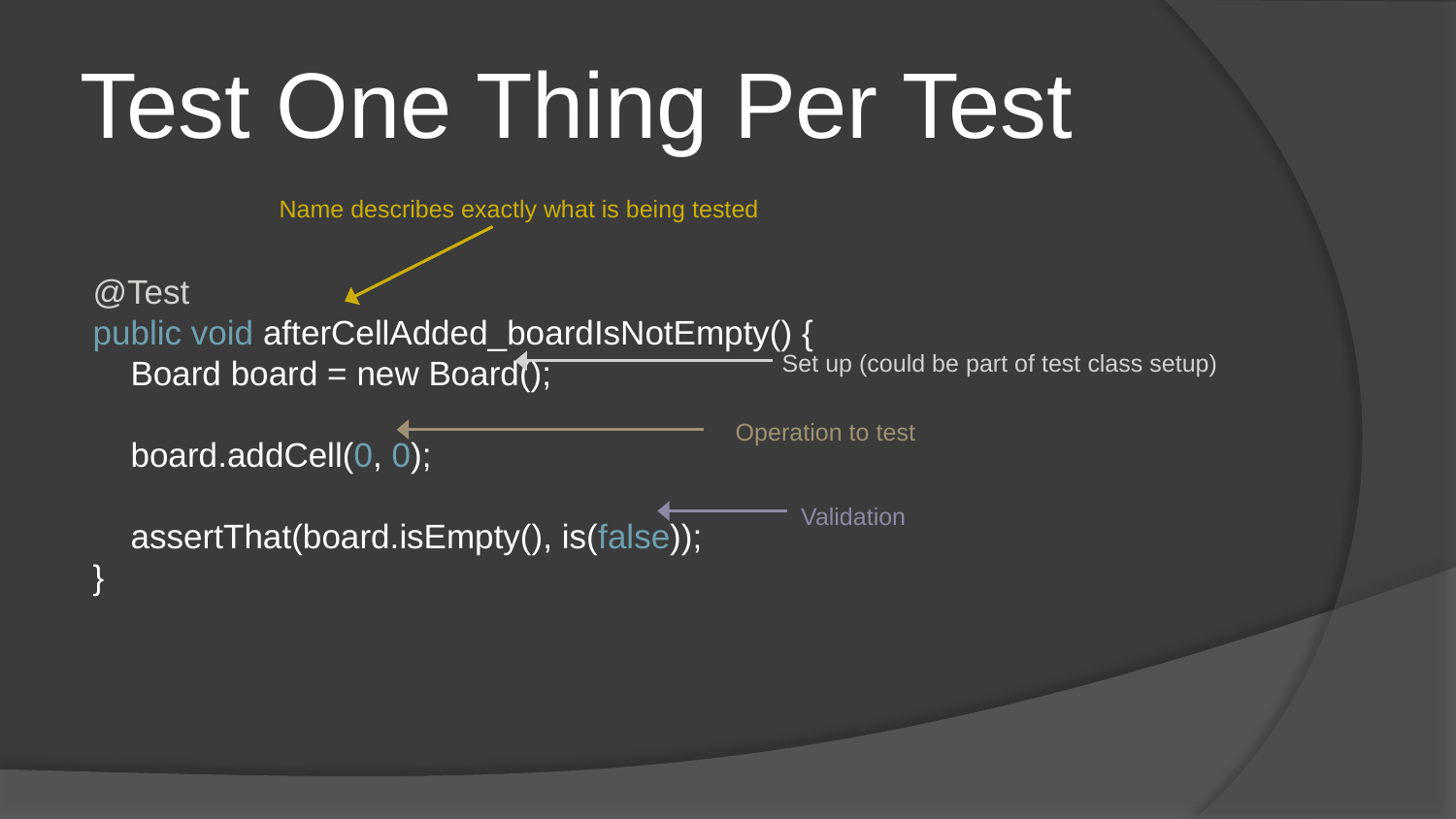

# Test One Thing Per Test
Name describes exactly what is being tested
@Test
public void afterCellAdded_boardIsNotEmpty() {
    Board board = new Board();
    board.addCell(0, 0);
    assertThat(board.isEmpty(), is(false));
}
Set up (could be part of test class setup)
Operation to test
Validation